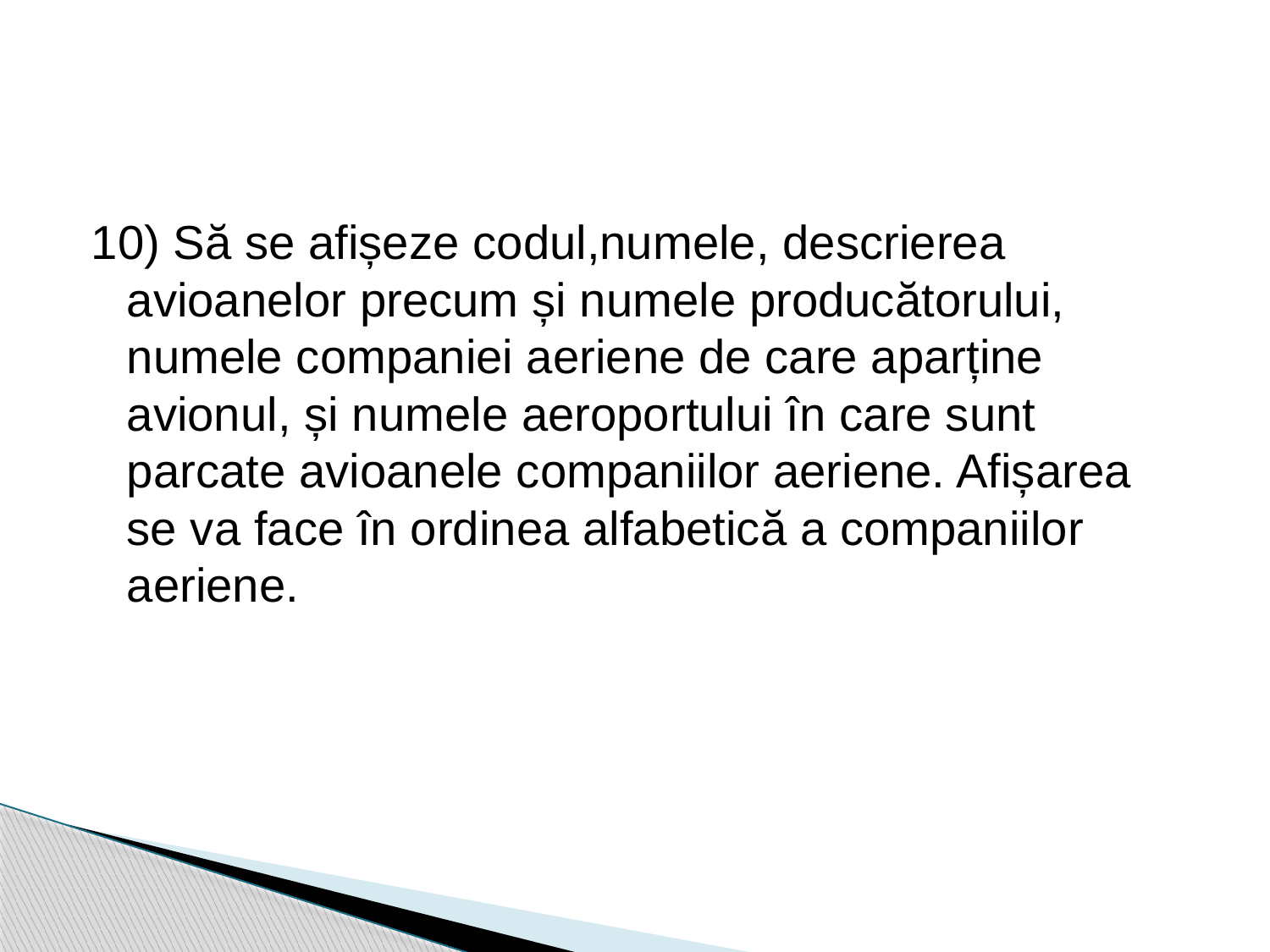

10) Să se afișeze codul,numele, descrierea avioanelor precum și numele producătorului, numele companiei aeriene de care aparține avionul, și numele aeroportului în care sunt parcate avioanele companiilor aeriene. Afișarea se va face în ordinea alfabetică a companiilor aeriene.